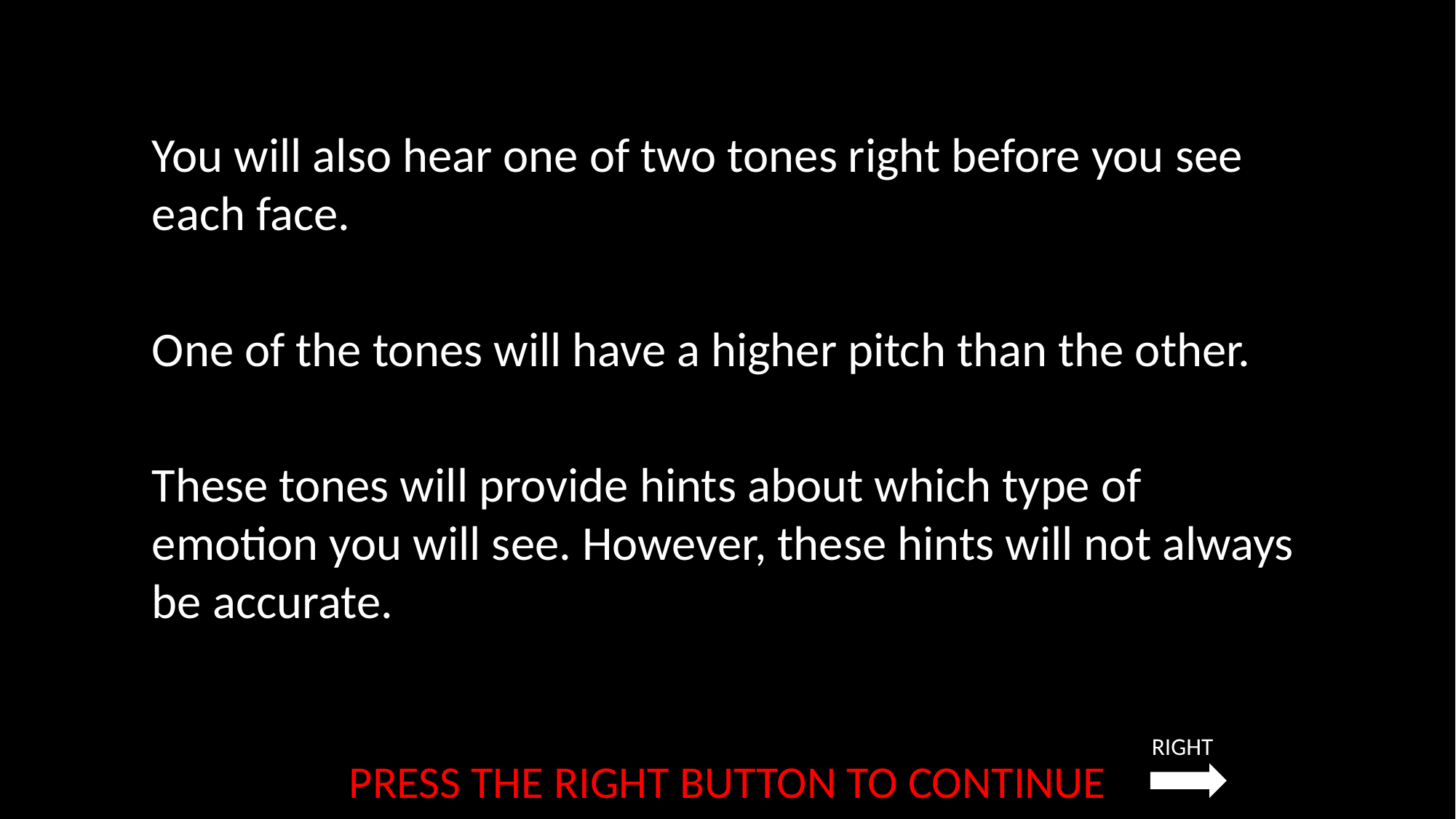

You will also hear one of two tones right before you see each face.

One of the tones will have a higher pitch than the other.

These tones will provide hints about which type of emotion you will see. However, these hints will not always be accurate.

RIGHT
PRESS THE RIGHT BUTTON TO CONTINUE